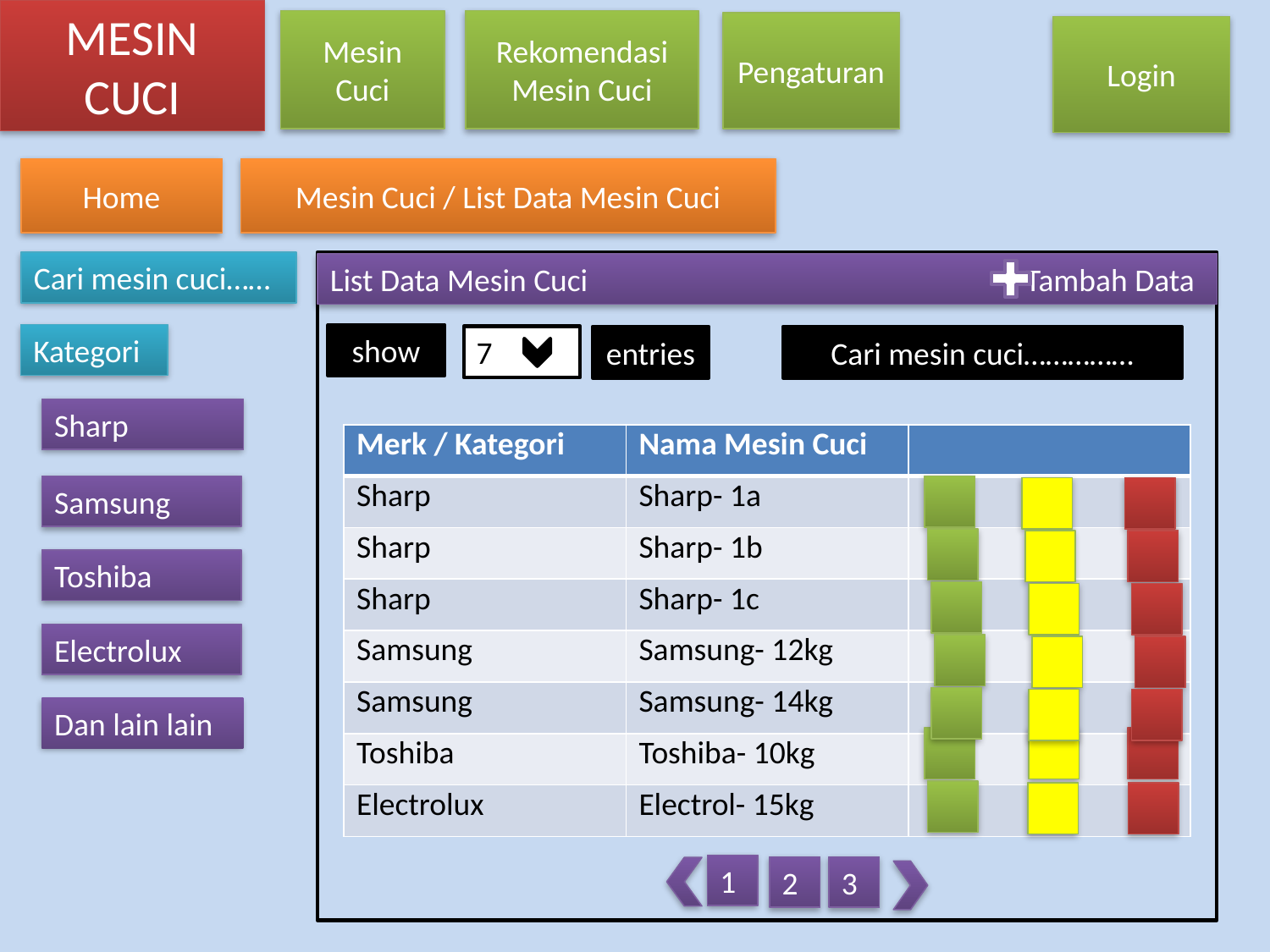

MESIN CUCI
Mesin Cuci
Rekomendasi Mesin Cuci
Pengaturan
Login
Home
Mesin Cuci / List Data Mesin Cuci
Cari mesin cuci……

List Data Mesin Cuci                                                             Tambah Data

Kategori
show
7
entries
Cari mesin cuci……………

Sharp
| Merk / Kategori | Nama Mesin Cuci |  |
| --- | --- | --- |
| Sharp | Sharp- 1a |  |
| Sharp | Sharp- 1b |  |
| Sharp | Sharp- 1c |  |
| Samsung | Samsung- 12kg |  |
| Samsung | Samsung- 14kg |  |
| Toshiba | Toshiba- 10kg |  |
| Electrolux | Electrol- 15kg |  |
Samsung

Toshiba

Electrolux

Dan lain lain

1
2
3